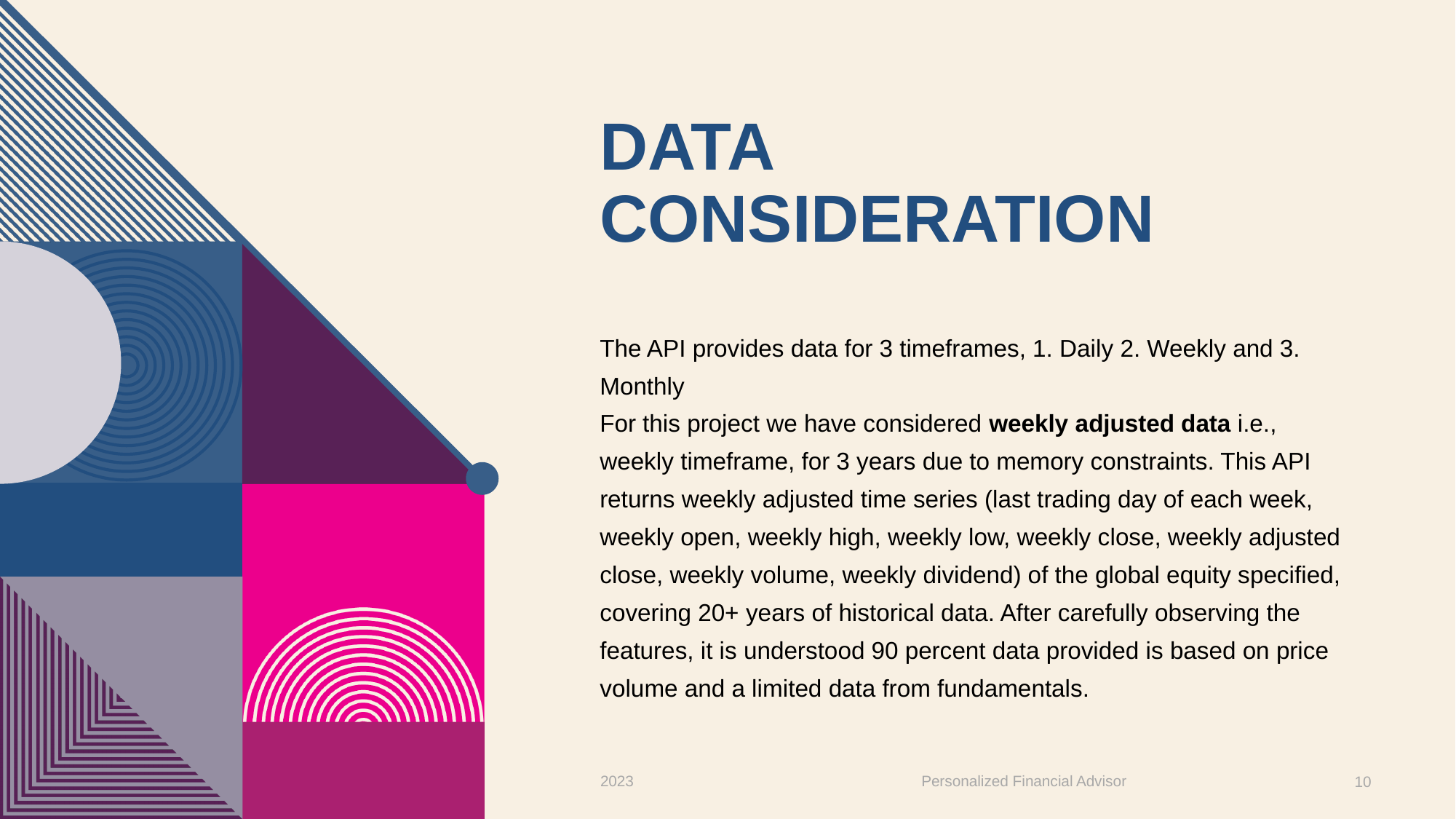

# Data consideration

The API provides data for 3 timeframes, 1. Daily 2. Weekly and 3. Monthly
For this project we have considered weekly adjusted data i.e., weekly timeframe, for 3 years due to memory constraints. This API returns weekly adjusted time series (last trading day of each week, weekly open, weekly high, weekly low, weekly close, weekly adjusted close, weekly volume, weekly dividend) of the global equity specified, covering 20+ years of historical data. After carefully observing the features, it is understood 90 percent data provided is based on price volume and a limited data from fundamentals.
Personalized Financial Advisor
2023
10